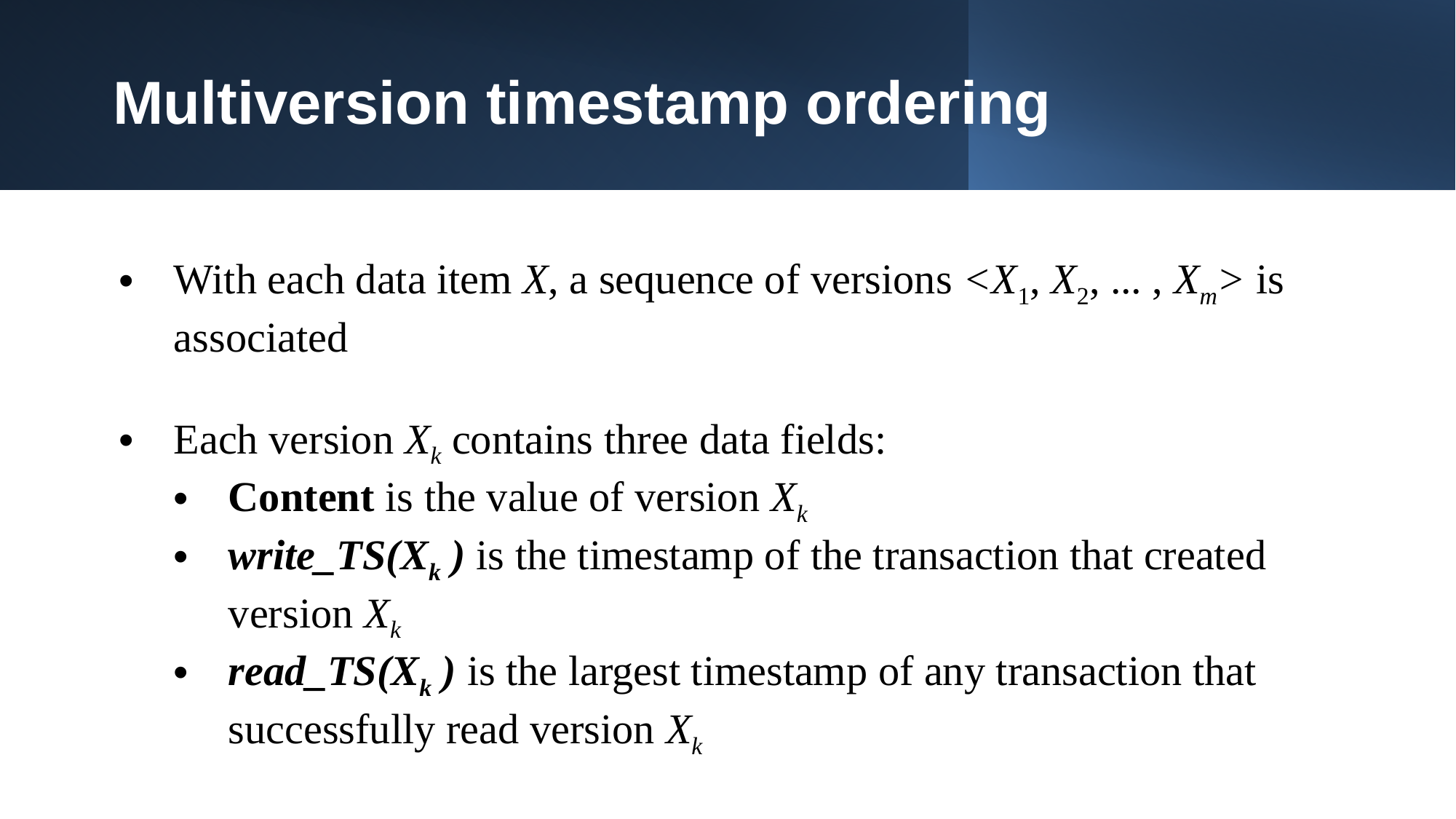

Multiversion timestamp ordering
With each data item X, a sequence of versions <X1, X2, ... , Xm> is associated

Each version Xk contains three data fields:
Content is the value of version Xk
write_TS(Xk ) is the timestamp of the transaction that created version Xk
read_TS(Xk ) is the largest timestamp of any transaction that successfully read version Xk